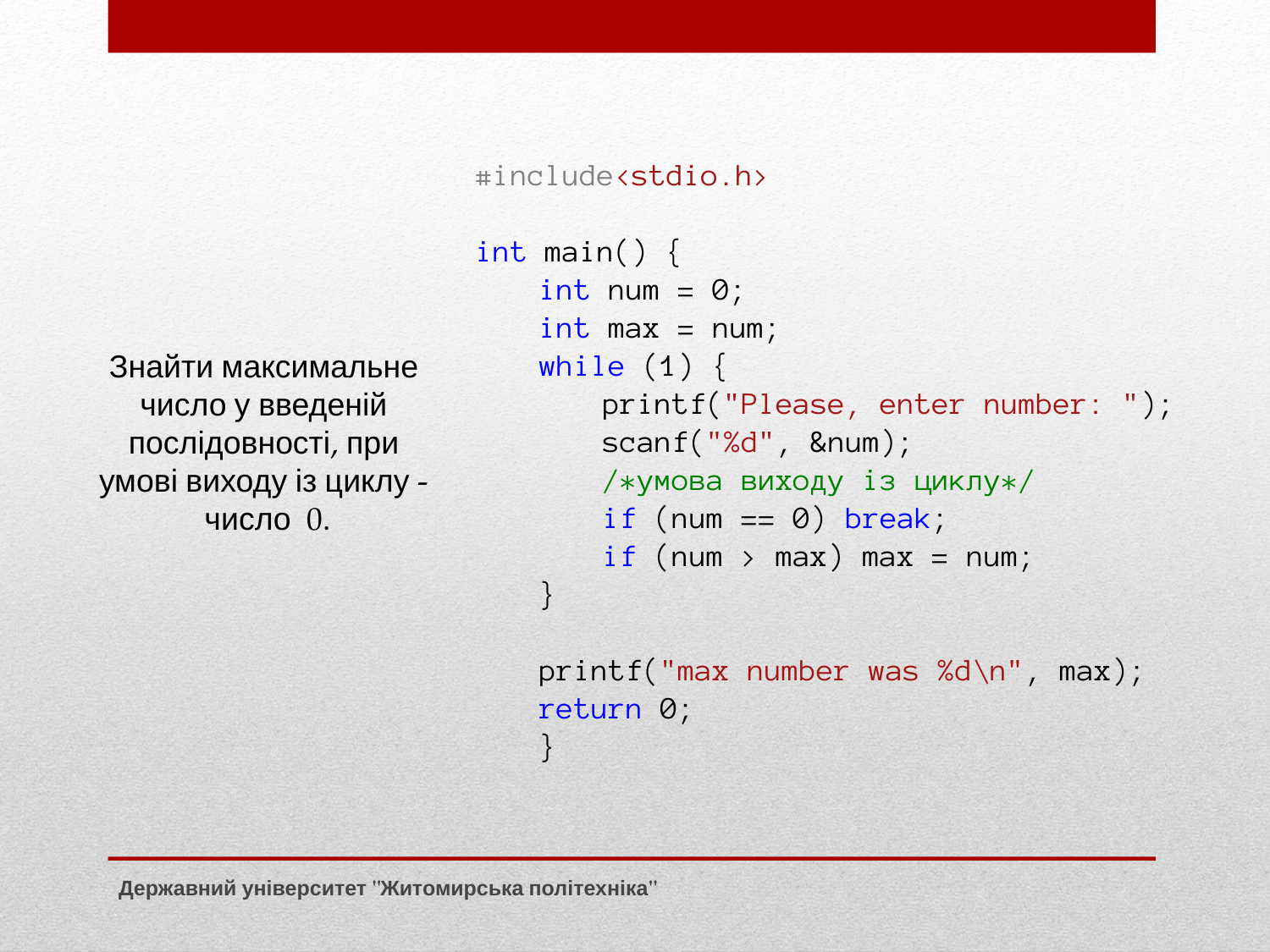

#include<stdio.h>

int main() {
int num = 0;
int max = num;
while (1) {
printf("Please, enter number: ");
scanf("%d", &num);
/*умова виходу із циклу*/
if (num == 0) break;
if (num > max) max = num;
}

printf("max number was %d\n", max);
return 0;
}
Знайти максимальне число у введеній послідовності, при умові виходу із циклу -  число  0.

Державний університет "Житомирська політехніка"